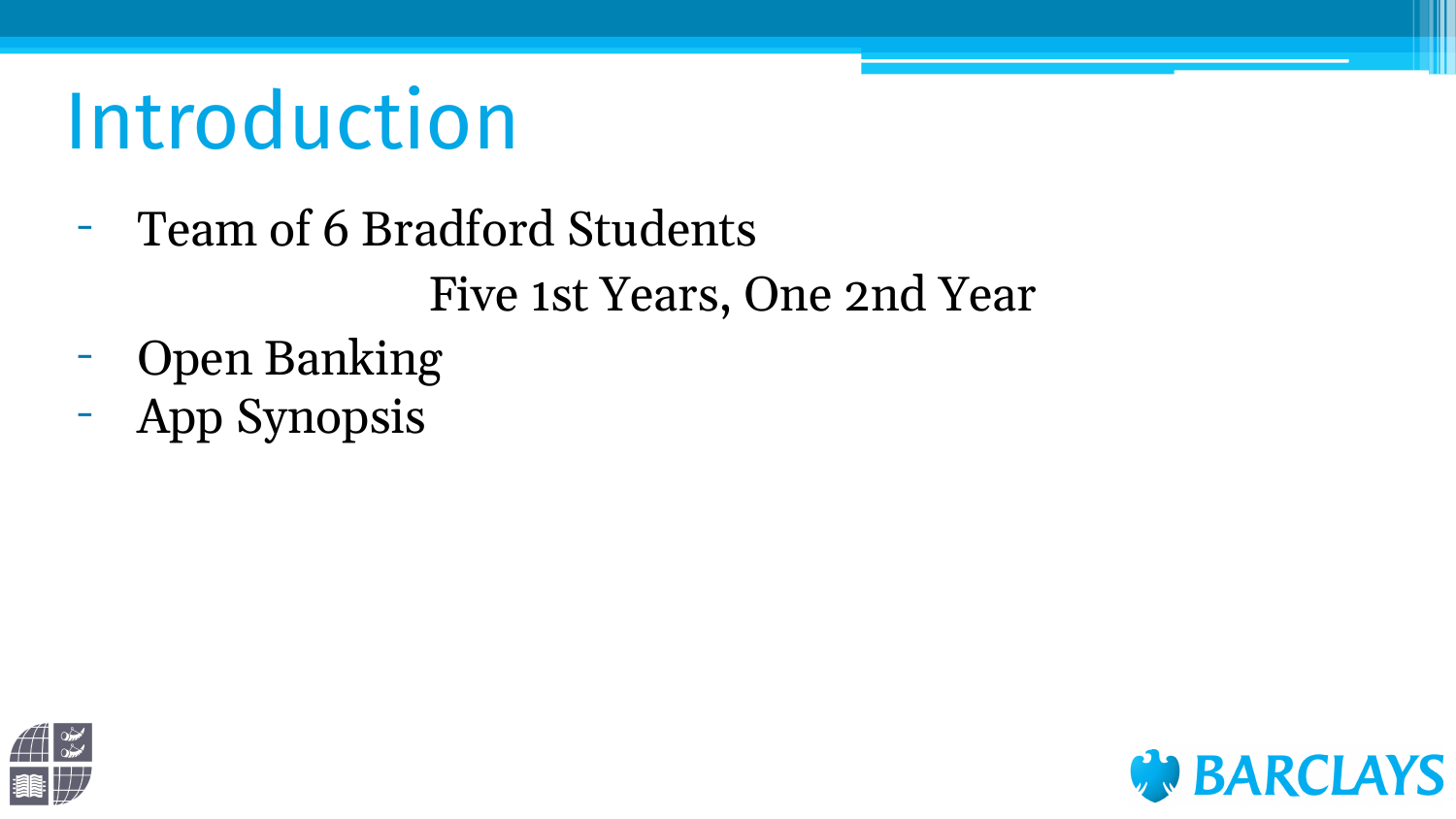

# Introduction
Team of 6 Bradford Students
		Five 1st Years, One 2nd Year
Open Banking
App Synopsis